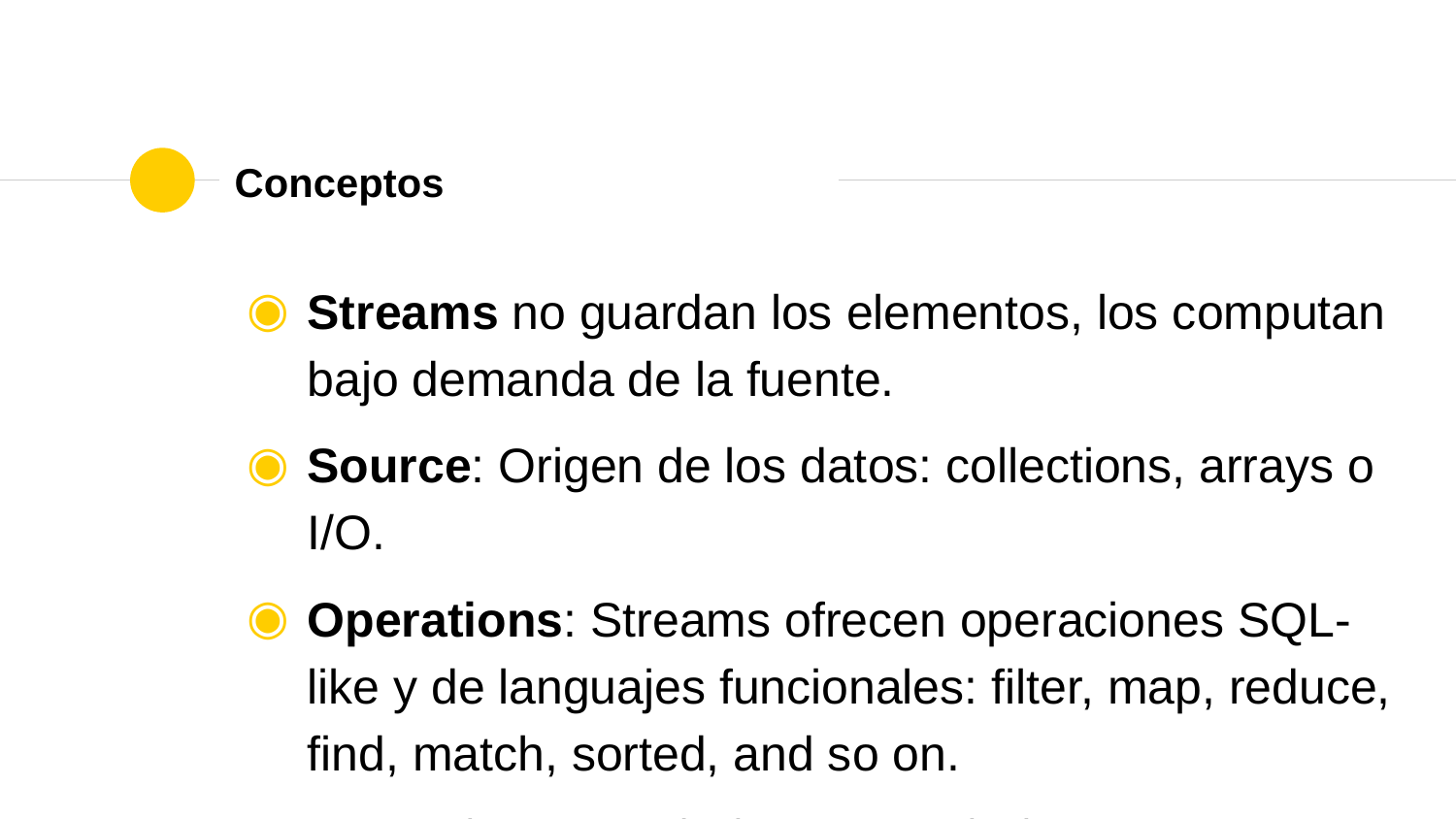

# Conceptos
Streams no guardan los elementos, los computan bajo demanda de la fuente.
Source: Origen de los datos: collections, arrays o I/O.
Operations: Streams ofrecen operaciones SQL-like y de languajes funcionales: filter, map, reduce, find, match, sorted, and so on.
Pueden ser terminales o no terminales.